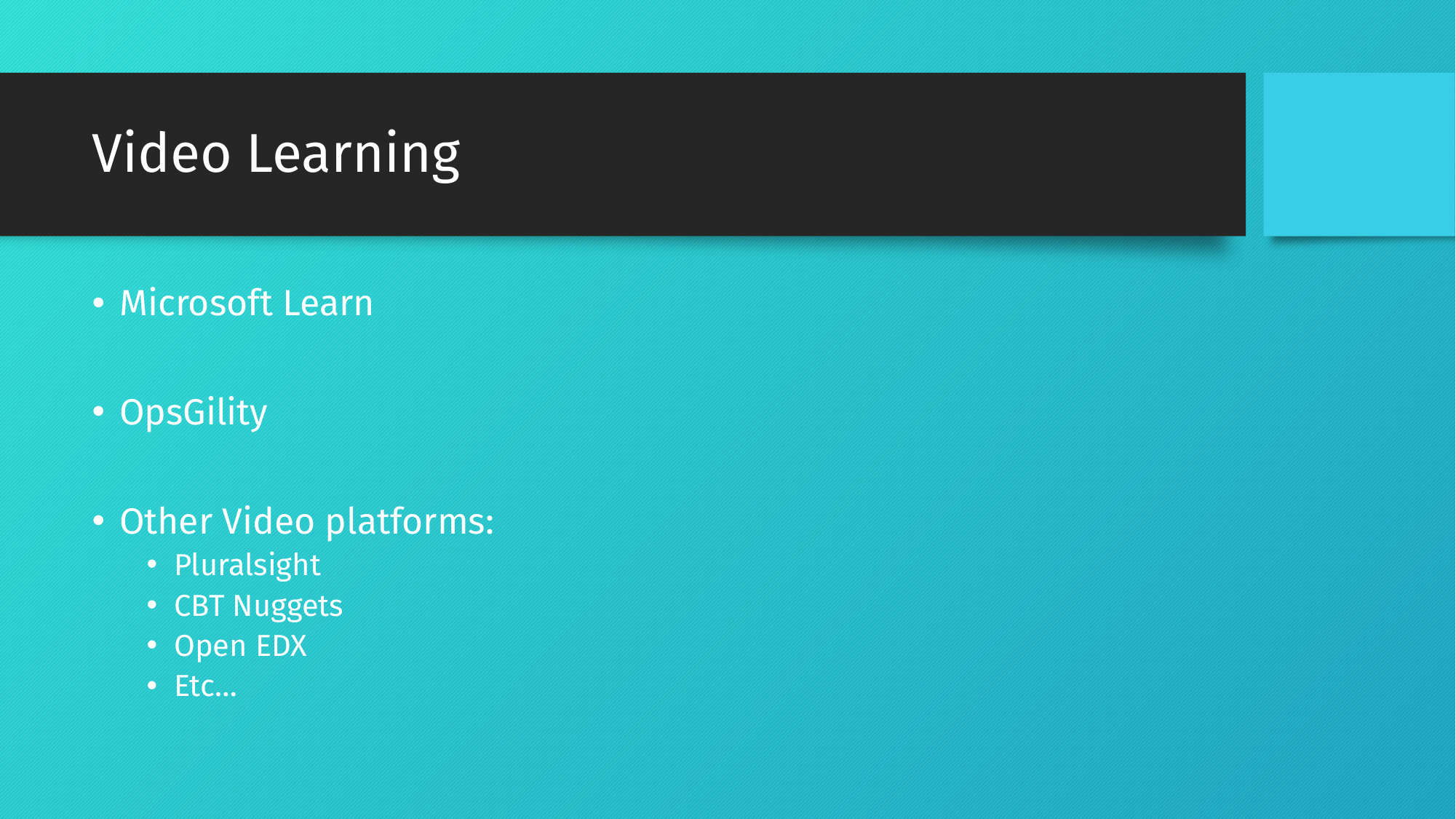

# Video Learning
Microsoft Learn

OpsGility

Other Video platforms:
Pluralsight
CBT Nuggets
Open EDX
Etc…